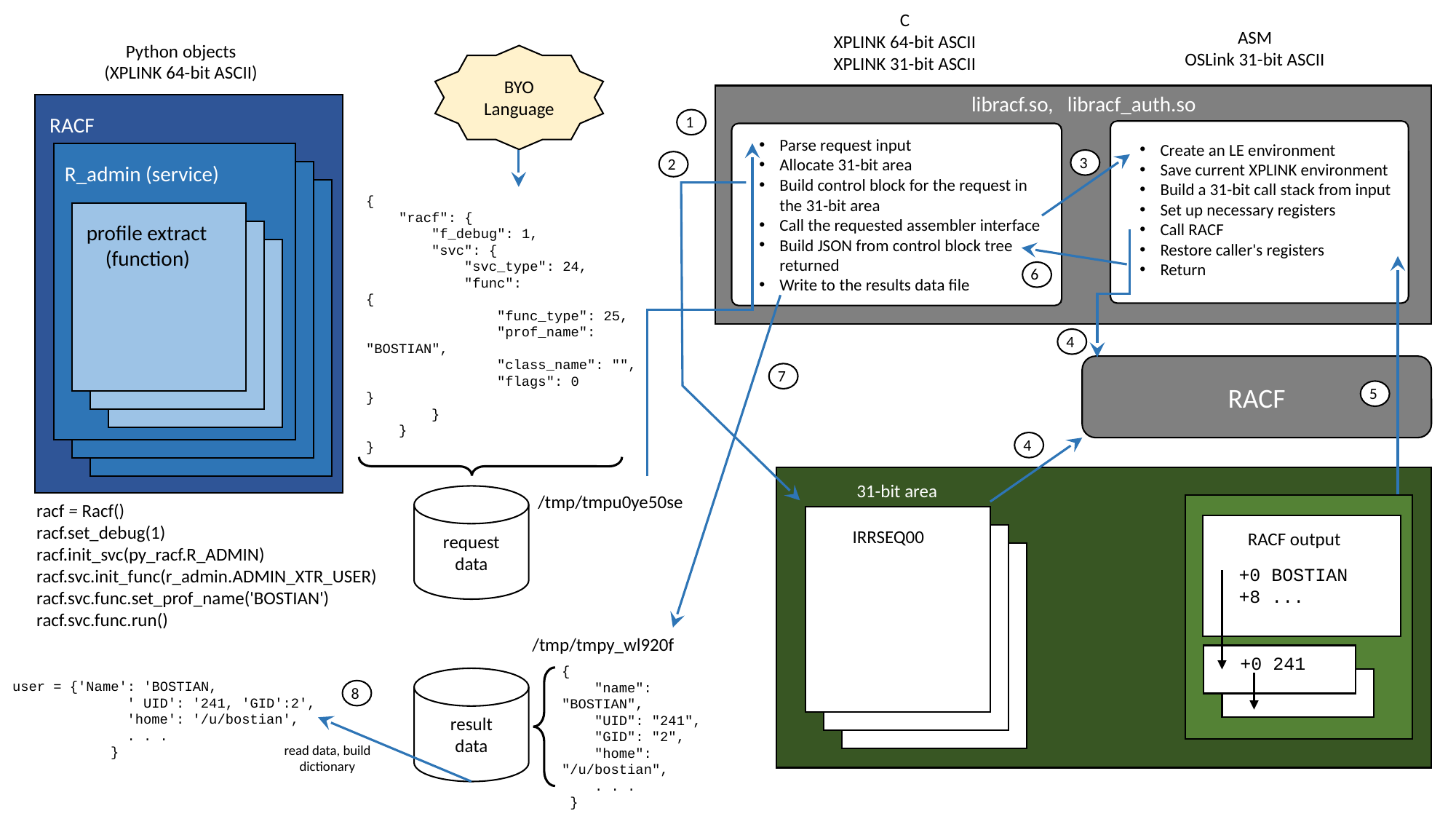

C
XPLINK 64-bit ASCII
XPLINK 31-bit ASCII
ASM
OSLink 31-bit ASCII
Python objects
(XPLINK 64-bit ASCII)
BYO Language
libracf.so,   libracf_auth.so

Create an LE environment
Save current XPLINK environment
Build a 31-bit call stack from input
Set up necessary registers
Call RACF
Restore caller's registers
Return

Parse request input
Allocate 31-bit area
Build control block for the request in the 31-bit area
Call the requested assembler interface
Build JSON from control block tree returned
Write to the results data file

RACF
1

R_admin (service)

3

2

{
    "racf": {
        "f_debug": 1,
        "svc": {
            "svc_type": 24,
            "func":
{
                "func_type": 25,
                "prof_name": "BOSTIAN",
                "class_name": "",
                "flags": 0
}
        }
    }
}

profile extract
    (function)

31-bit area

IRRSEQ00
RACF output

+0 BOSTIAN
+8 ...

+0 241

6

4

RACF
7

5

4

/tmp/tmpu0ye50se
request
data
racf = Racf()
racf.set_debug(1)
racf.init_svc(py_racf.R_ADMIN)
racf.svc.init_func(r_admin.ADMIN_XTR_USER)
racf.svc.func.set_prof_name('BOSTIAN')
racf.svc.func.run()
/tmp/tmpy_wl920f
{
    "name": "BOSTIAN",
    "UID": "241",
    "GID": "2",
    "home": "/u/bostian",
    . . .
 }

result
data
user = {'Name': 'BOSTIAN,
              ' UID': '241, 'GID':2',
              'home': '/u/bostian',
              . . .
            }
8

read data, build dictionary